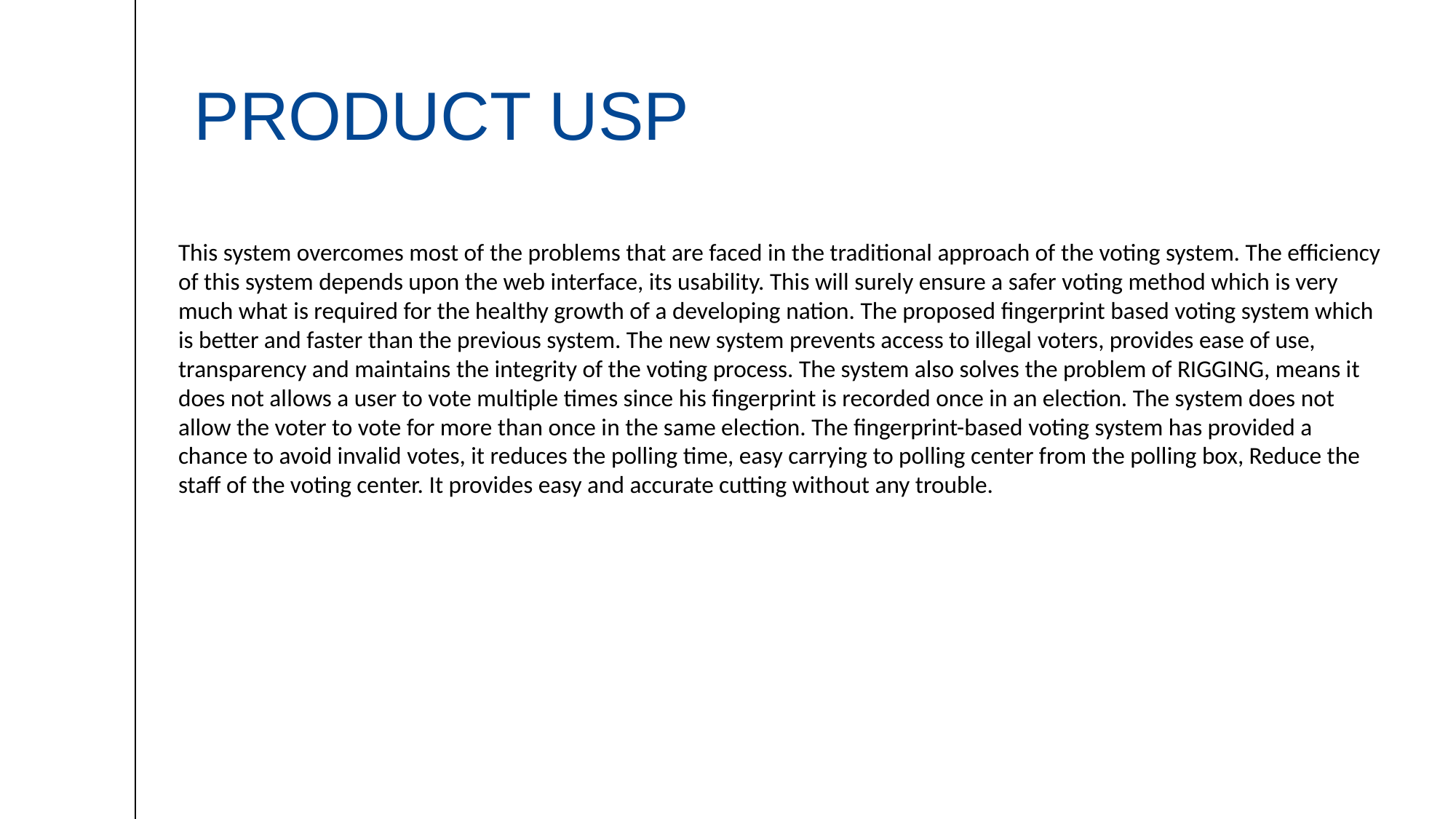

# Product USP
This system overcomes most of the problems that are faced in the traditional approach of the voting system. The efficiency of this system depends upon the web interface, its usability. This will surely ensure a safer voting method which is very much what is required for the healthy growth of a developing nation. The proposed fingerprint based voting system which is better and faster than the previous system. The new system prevents access to illegal voters, provides ease of use, transparency and maintains the integrity of the voting process. The system also solves the problem of RIGGING, means it does not allows a user to vote multiple times since his fingerprint is recorded once in an election. The system does not allow the voter to vote for more than once in the same election. The fingerprint-based voting system has provided a chance to avoid invalid votes, it reduces the polling time, easy carrying to polling center from the polling box, Reduce the staff of the voting center. It provides easy and accurate cutting without any trouble.